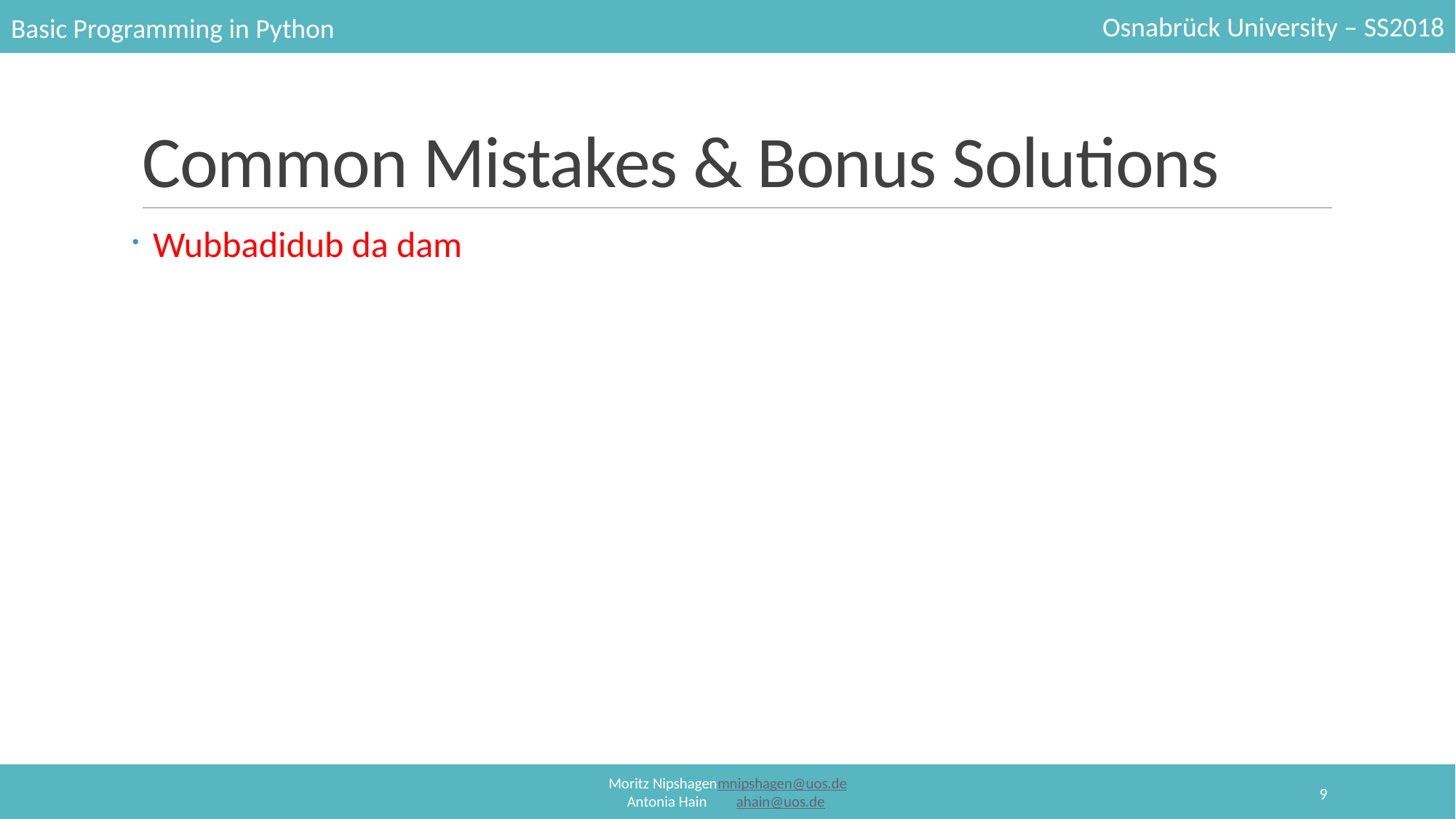

# Common Mistakes & Bonus Solutions
Wubbadidub da dam
9